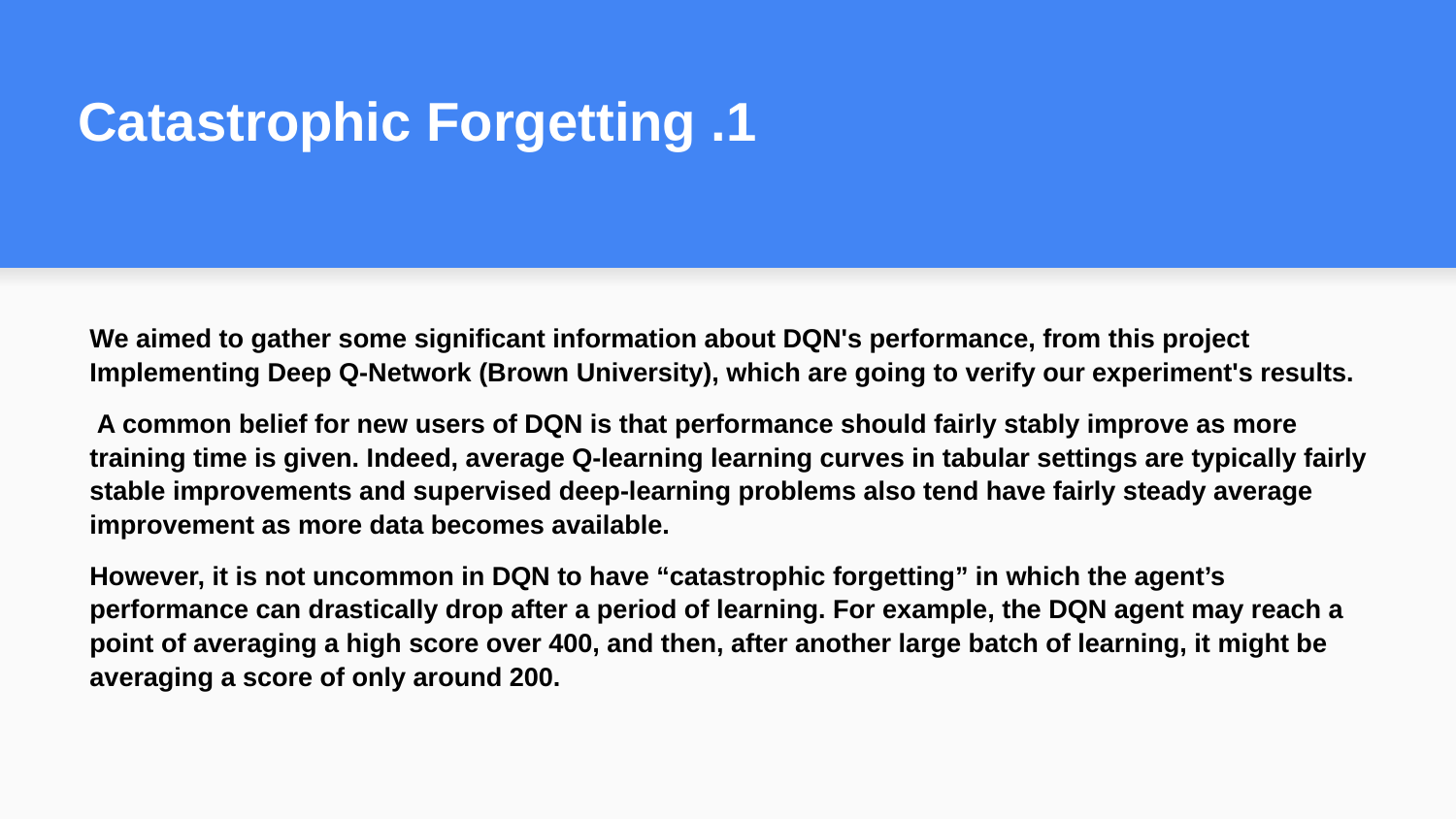

# Catastrophic Forgetting .1
We aimed to gather some significant information about DQN's performance, from this project Implementing Deep Q-Network (Brown University), which are going to verify our experiment's results.
 A common belief for new users of DQN is that performance should fairly stably improve as more training time is given. Indeed, average Q-learning learning curves in tabular settings are typically fairly stable improvements and supervised deep-learning problems also tend have fairly steady average improvement as more data becomes available.
However, it is not uncommon in DQN to have “catastrophic forgetting” in which the agent’s performance can drastically drop after a period of learning. For example, the DQN agent may reach a point of averaging a high score over 400, and then, after another large batch of learning, it might be averaging a score of only around 200.